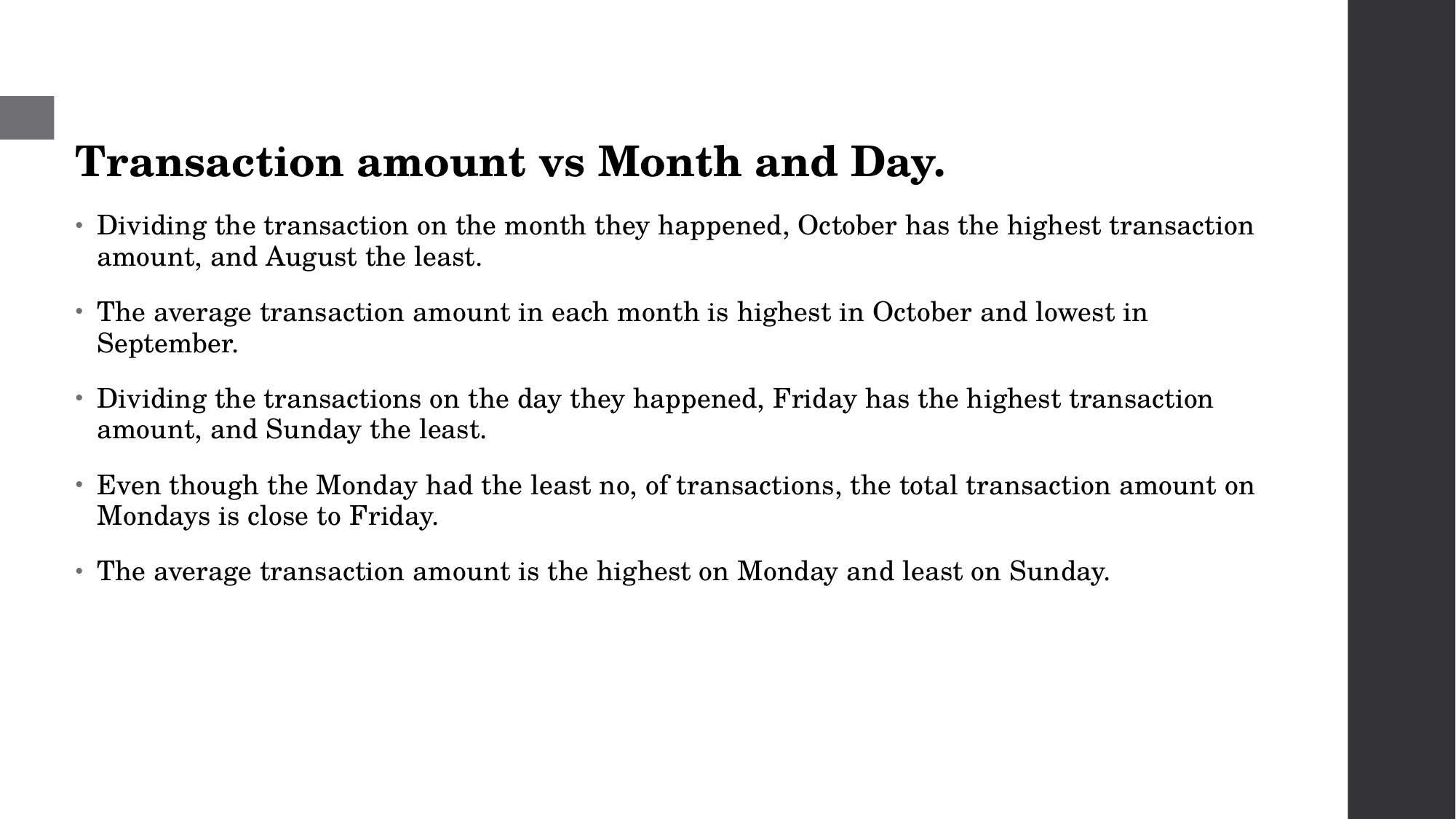

Transaction amount vs Month and Day.
Dividing the transaction on the month they happened, October has the highest transaction amount, and August the least.
The average transaction amount in each month is highest in October and lowest in September.
Dividing the transactions on the day they happened, Friday has the highest transaction amount, and Sunday the least.
Even though the Monday had the least no, of transactions, the total transaction amount on Mondays is close to Friday.
The average transaction amount is the highest on Monday and least on Sunday.